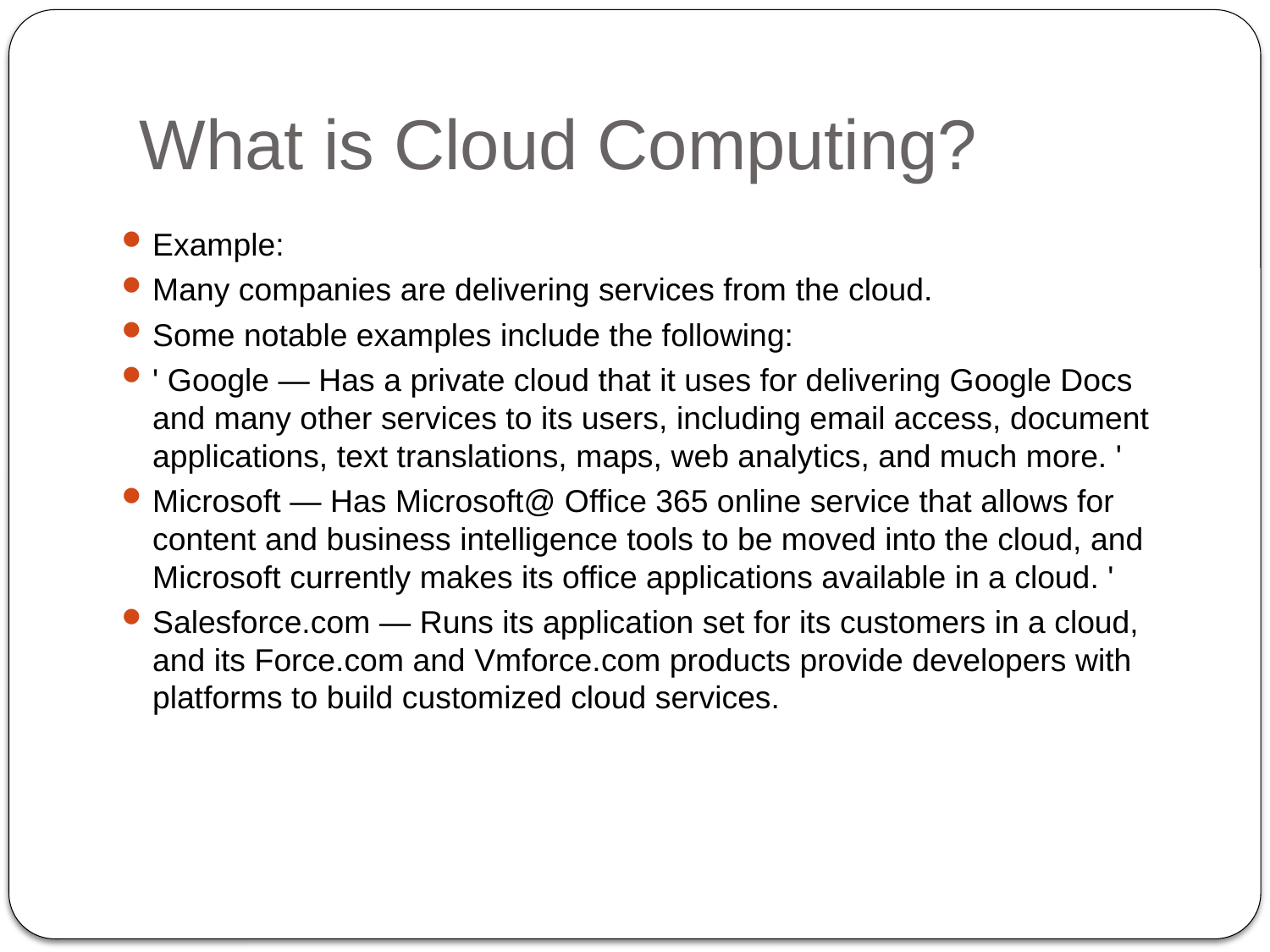

# What is Cloud Computing?
Example:
Many companies are delivering services from the cloud.
Some notable examples include the following:
' Google — Has a private cloud that it uses for delivering Google Docs and many other services to its users, including email access, document applications, text translations, maps, web analytics, and much more. '
Microsoft — Has Microsoft@ Office 365 online service that allows for content and business intelligence tools to be moved into the cloud, and Microsoft currently makes its office applications available in a cloud. '
Salesforce.com — Runs its application set for its customers in a cloud, and its Force.com and Vmforce.com products provide developers with platforms to build customized cloud services.